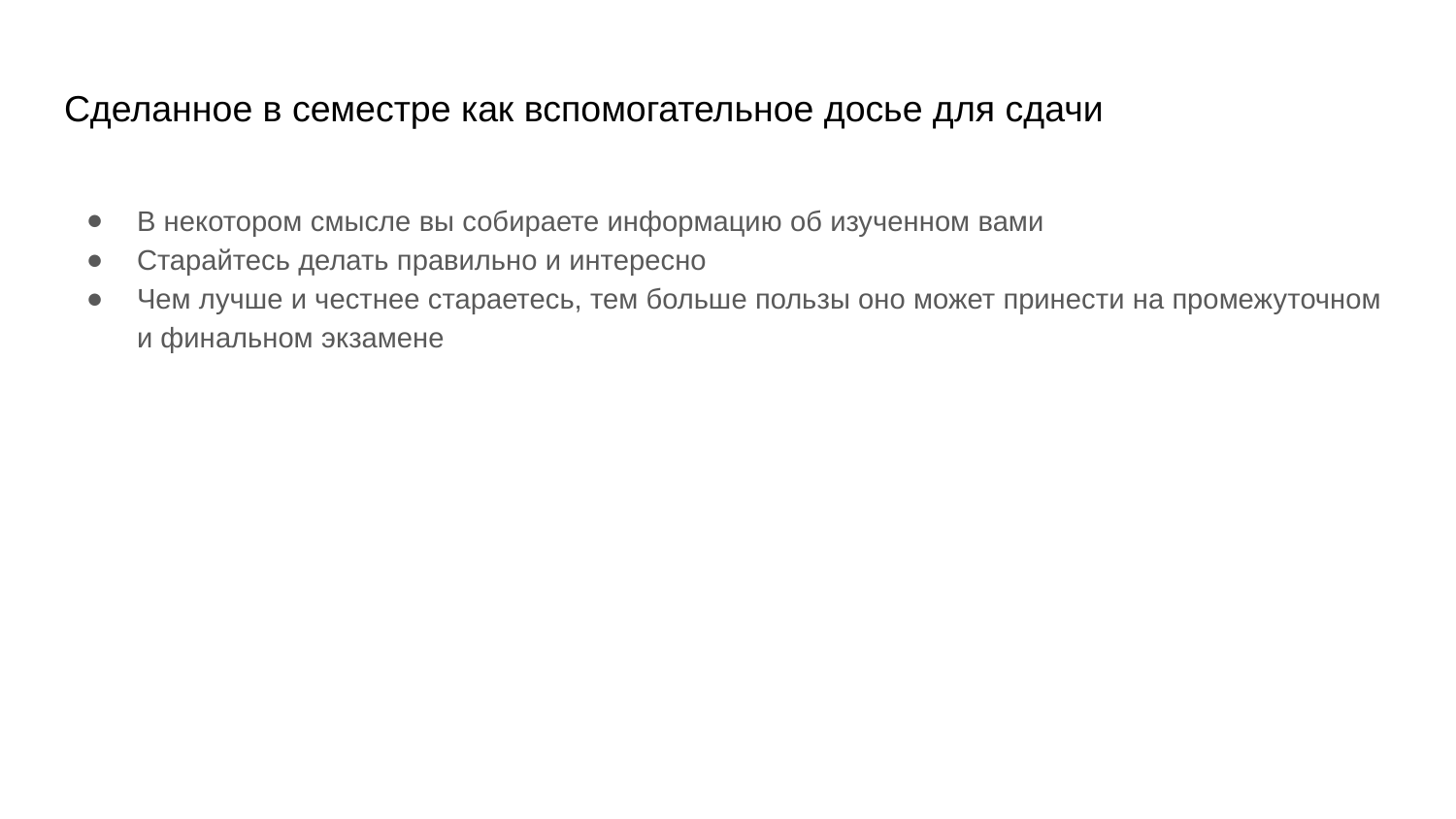

# Сделанное в семестре как вспомогательное досье для сдачи
В некотором смысле вы собираете информацию об изученном вами
Старайтесь делать правильно и интересно
Чем лучше и честнее стараетесь, тем больше пользы оно может принести на промежуточном и финальном экзамене